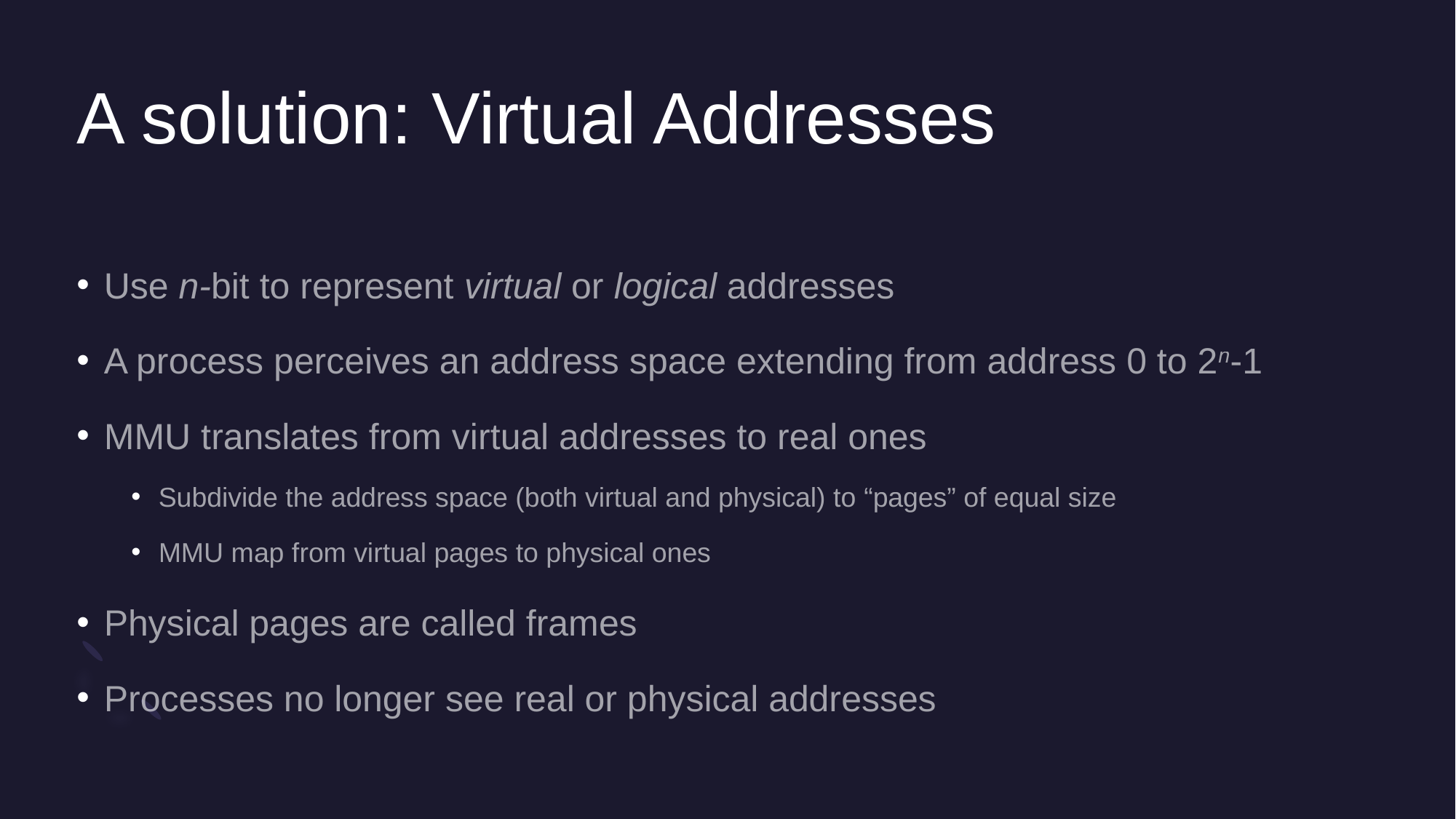

# A solution: Virtual Addresses
Use n-bit to represent virtual or logical addresses
A process perceives an address space extending from address 0 to 2n-1
MMU translates from virtual addresses to real ones
Subdivide the address space (both virtual and physical) to “pages” of equal size
MMU map from virtual pages to physical ones
Physical pages are called frames
Processes no longer see real or physical addresses